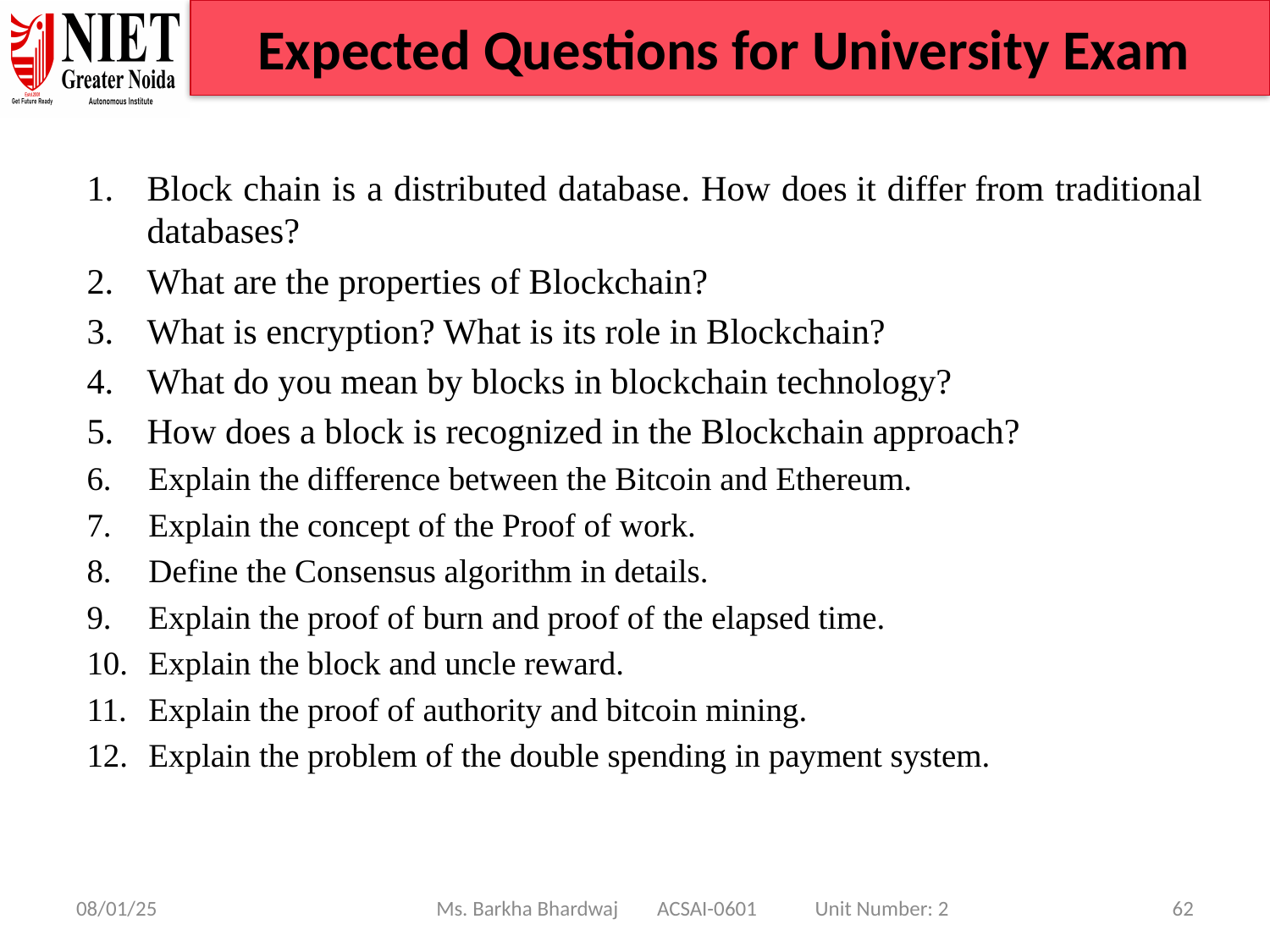

Expected Questions for University Exam
Block chain is a distributed database. How does it differ from traditional databases?
What are the properties of Blockchain?
What is encryption? What is its role in Blockchain?
What do you mean by blocks in blockchain technology?
How does a block is recognized in the Blockchain approach?
 Explain the difference between the Bitcoin and Ethereum.
 Explain the concept of the Proof of work.
 Define the Consensus algorithm in details.
 Explain the proof of burn and proof of the elapsed time.
 Explain the block and uncle reward.
 Explain the proof of authority and bitcoin mining.
 Explain the problem of the double spending in payment system.

08/01/25
Ms. Barkha Bhardwaj        ACSAI-0601            Unit Number: 2
62